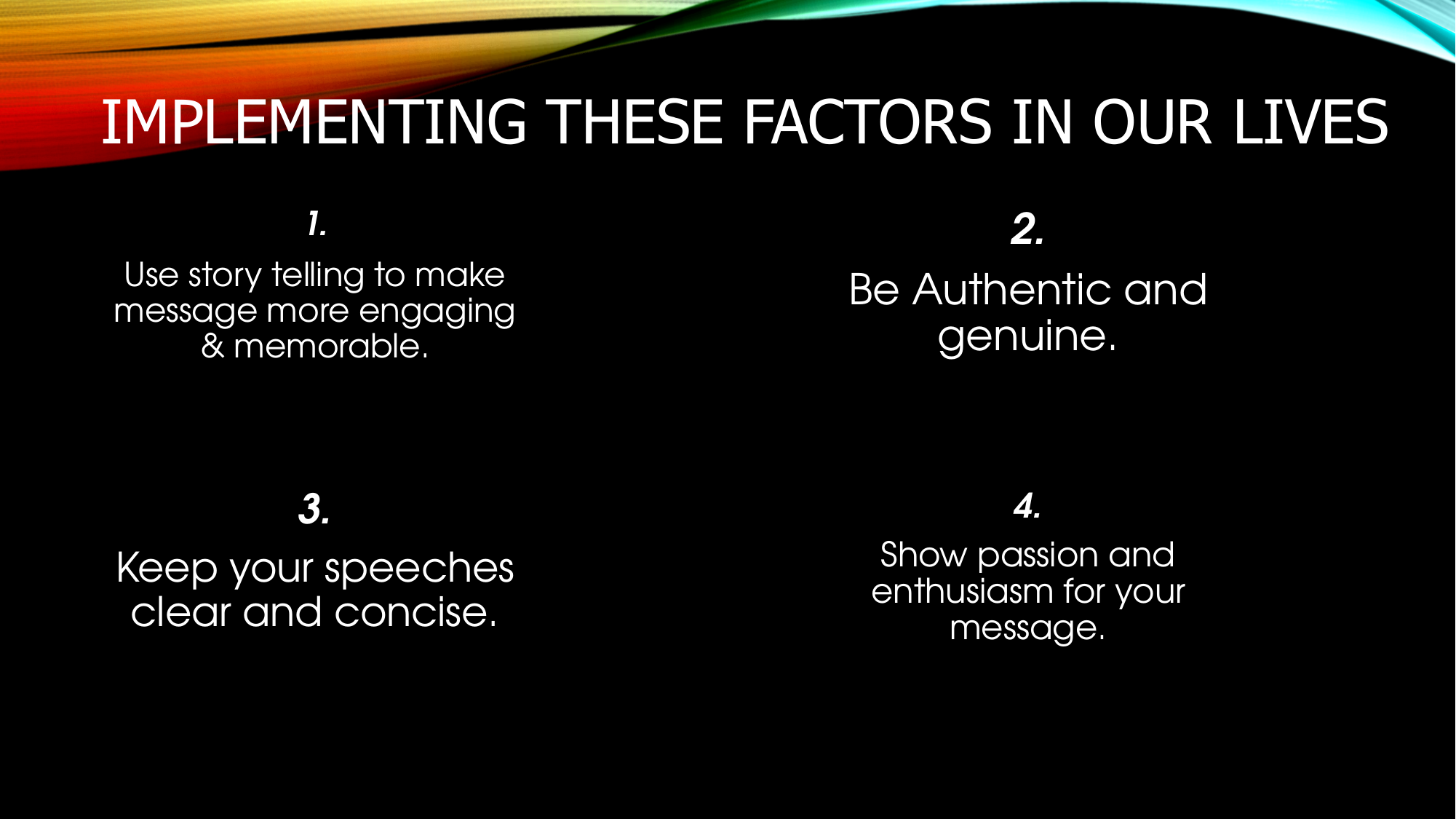

# Implementing these factors in our lives
1.
Use story telling to make message more engaging & memorable.

2.
Be Authentic and genuine.

3.
Keep your speeches clear and concise.

4.
Show passion and enthusiasm for your message.